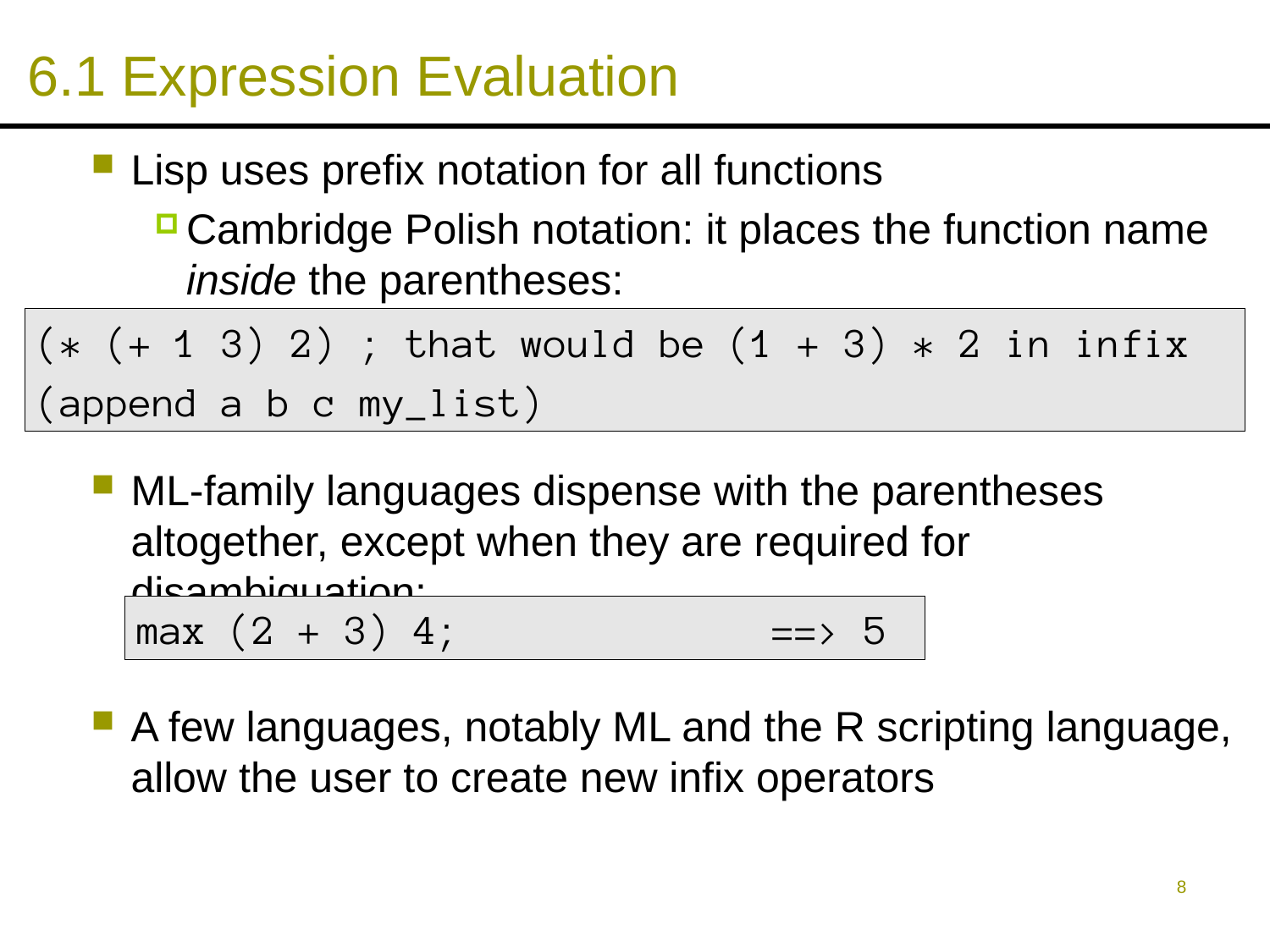

# 6.1 Expression Evaluation
Lisp uses prefix notation for all functions
Cambridge Polish notation: it places the function name inside the parentheses:

ML-family languages dispense with the parentheses altogether, except when they are required for disambiguation:

A few languages, notably ML and the R scripting language, allow the user to create new infix operators

(* (+ 1 3) 2) ; that would be (1 + 3) * 2 in infix
(append a b c my_list)
max (2 + 3) 4;			==> 5
8